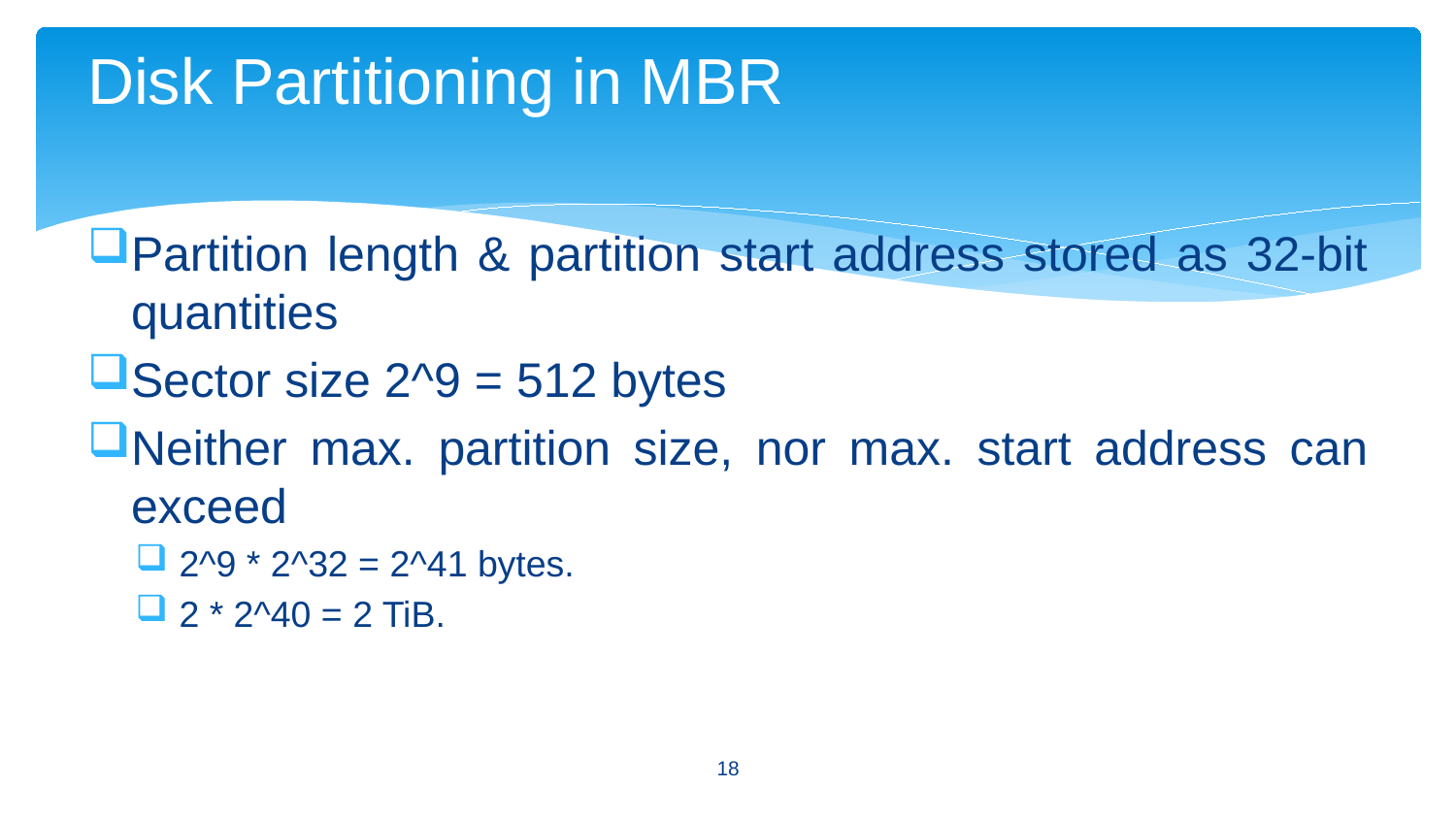

# Disk Partitioning in MBR
Partition length & partition start address stored as 32-bit quantities
Sector size 2^9 = 512 bytes
Neither max. partition size, nor max. start address can exceed
2^9 * 2^32 = 2^41 bytes.
2 * 2^40 = 2 TiB.
18